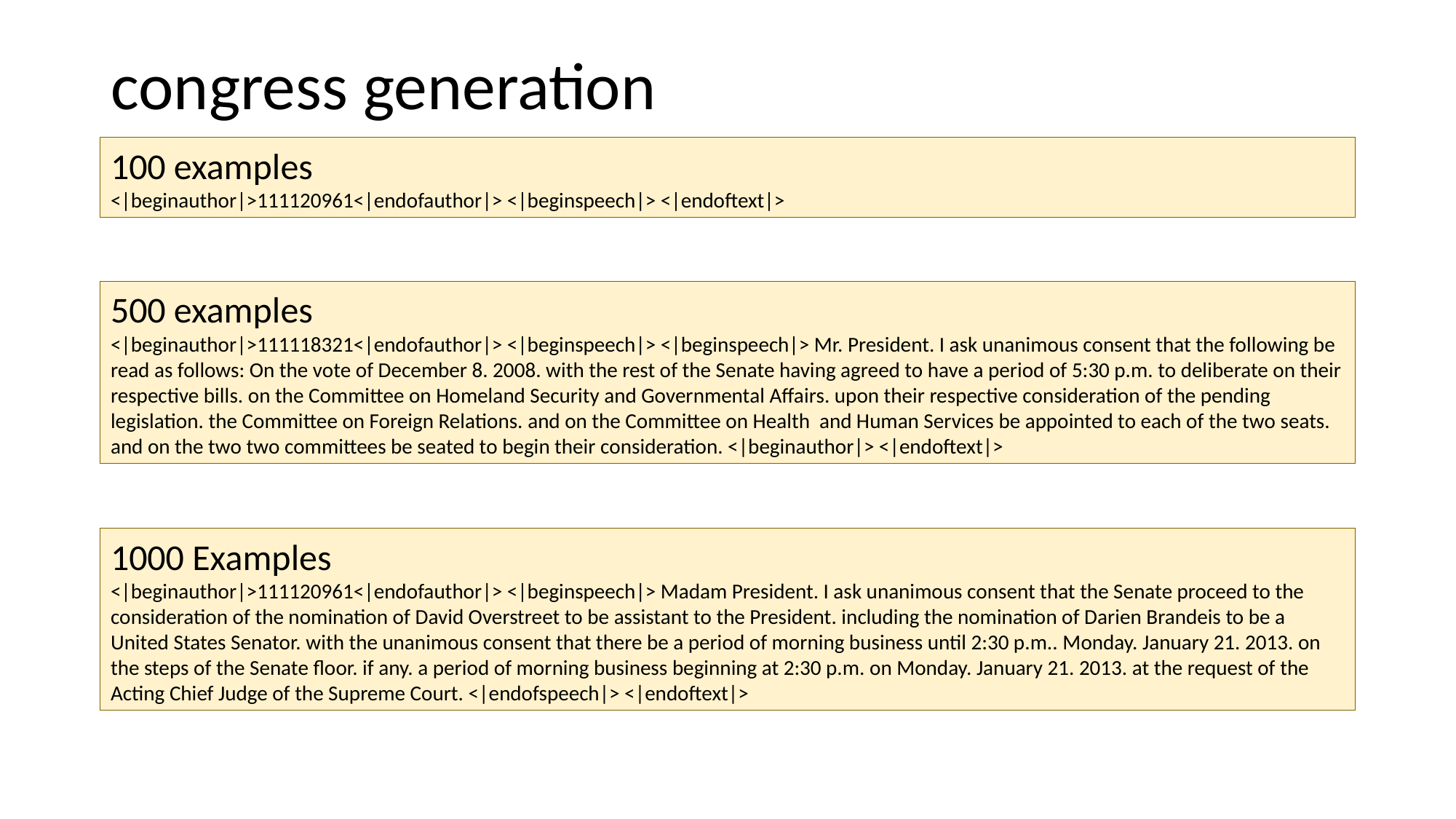

# congress generation
100 examples
<|beginauthor|>111120961<|endofauthor|> <|beginspeech|> <|endoftext|>
500 examples
<|beginauthor|>111118321<|endofauthor|> <|beginspeech|> <|beginspeech|> Mr. President. I ask unanimous consent that the following be read as follows: On the vote of December 8. 2008. with the rest of the Senate having agreed to have a period of 5:30 p.m. to deliberate on their respective bills. on the Committee on Homeland Security and Governmental Affairs. upon their respective consideration of the pending legislation. the Committee on Foreign Relations. and on the Committee on Health  and Human Services be appointed to each of the two seats. and on the two two committees be seated to begin their consideration. <|beginauthor|> <|endoftext|>
1000 Examples
<|beginauthor|>111120961<|endofauthor|> <|beginspeech|> Madam President. I ask unanimous consent that the Senate proceed to the consideration of the nomination of David Overstreet to be assistant to the President. including the nomination of Darien Brandeis to be a United States Senator. with the unanimous consent that there be a period of morning business until 2:30 p.m.. Monday. January 21. 2013. on the steps of the Senate floor. if any. a period of morning business beginning at 2:30 p.m. on Monday. January 21. 2013. at the request of the Acting Chief Judge of the Supreme Court. <|endofspeech|> <|endoftext|>